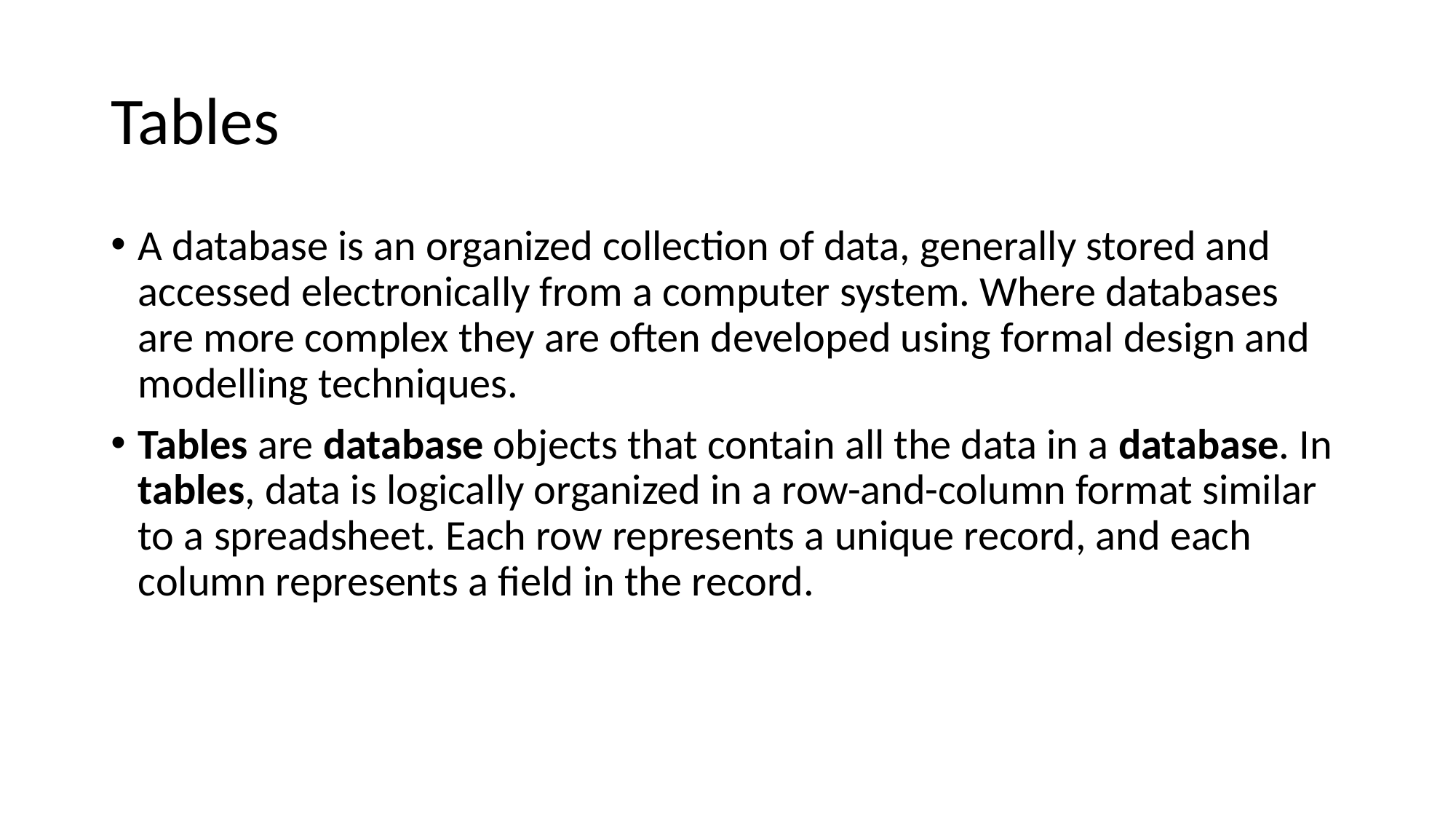

# Tables
A database is an organized collection of data, generally stored and accessed electronically from a computer system. Where databases are more complex they are often developed using formal design and modelling techniques.
Tables are database objects that contain all the data in a database. In tables, data is logically organized in a row-and-column format similar to a spreadsheet. Each row represents a unique record, and each column represents a field in the record.